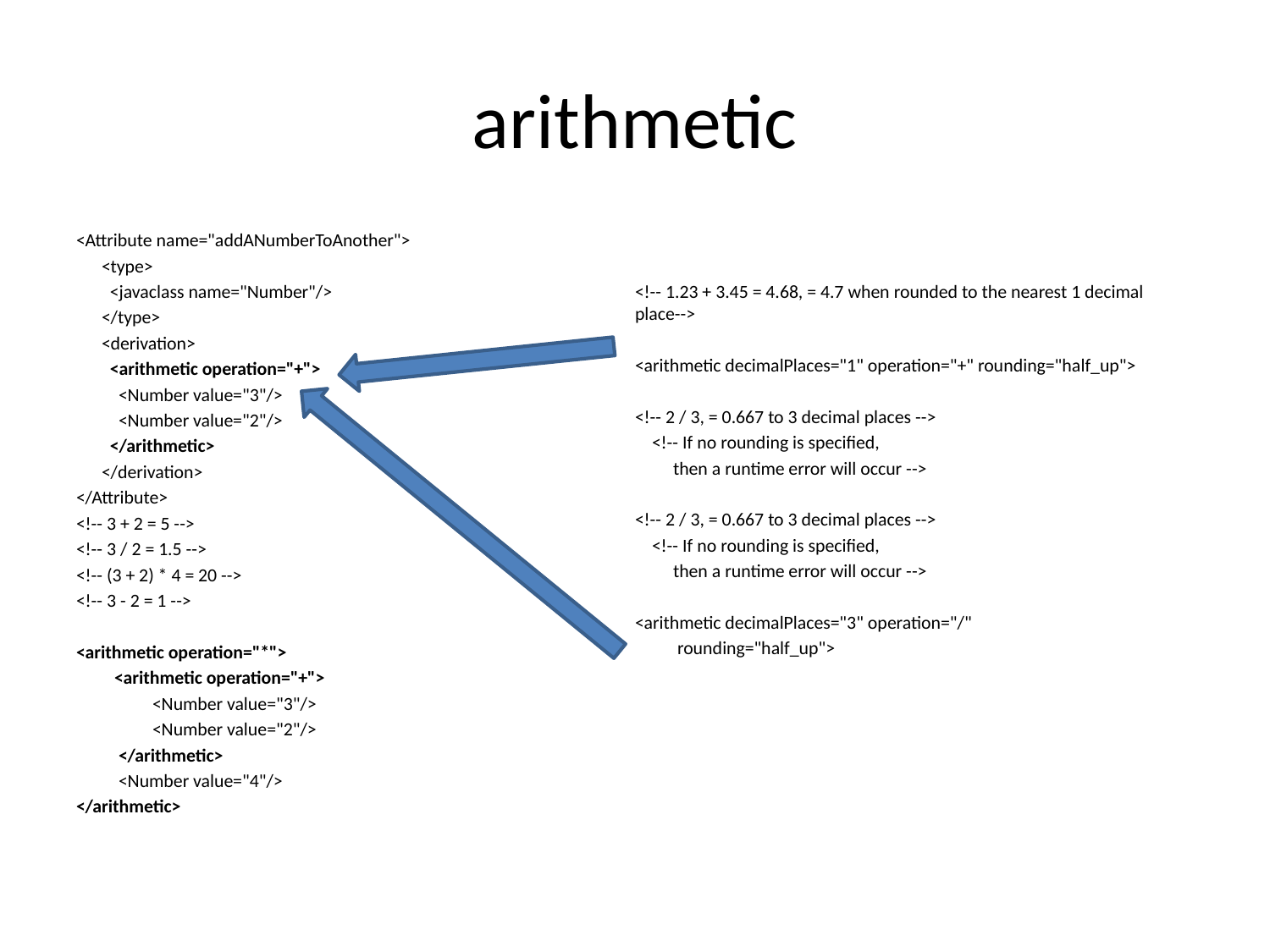

# arithmetic
<Attribute name="addANumberToAnother">
      <type>
        <javaclass name="Number"/>
      </type>
      <derivation>
        <arithmetic operation="+">
          <Number value="3"/>
          <Number value="2"/>
        </arithmetic>
      </derivation>
</Attribute>
<!-- 3 + 2 = 5 -->
<!-- 3 / 2 = 1.5 -->
<!-- (3 + 2) * 4 = 20 -->
<!-- 3 - 2 = 1 -->

<arithmetic operation="*">
         <arithmetic operation="+">
                  <Number value="3"/>
                  <Number value="2"/>
          </arithmetic>
          <Number value="4"/>
</arithmetic>

<!-- 1.23 + 3.45 = 4.68, = 4.7 when rounded to the nearest 1 decimal place-->

<arithmetic decimalPlaces="1" operation="+" rounding="half_up">

<!-- 2 / 3, = 0.667 to 3 decimal places -->
    <!-- If no rounding is specified,
         then a runtime error will occur -->

<!-- 2 / 3, = 0.667 to 3 decimal places -->
    <!-- If no rounding is specified,
         then a runtime error will occur -->

<arithmetic decimalPlaces="3" operation="/"
          rounding="half_up">